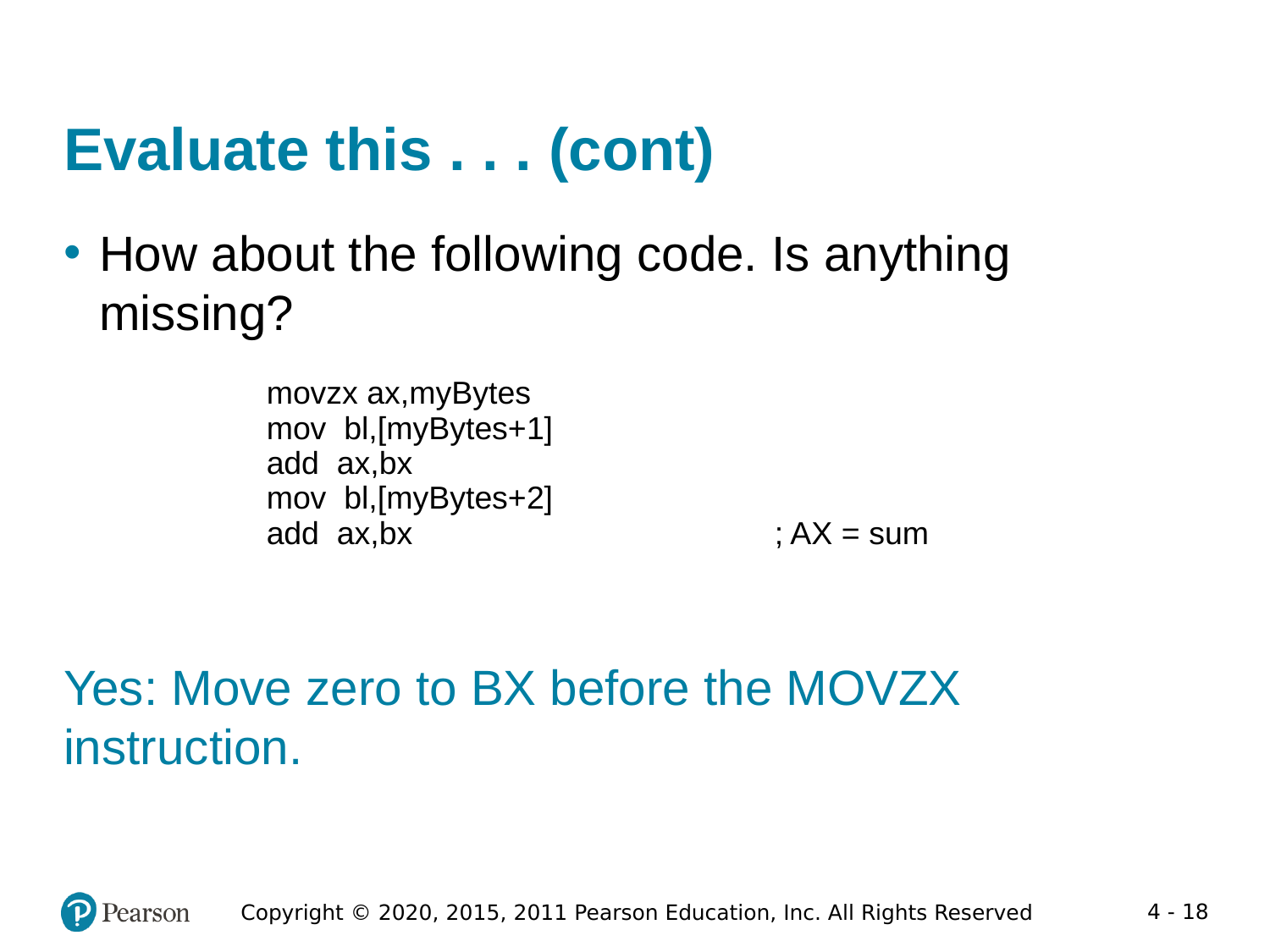

# Evaluate this . . . (cont)
How about the following code. Is anything missing?
		movzx ax,myBytes
		mov  bl,[myBytes+1]
		add  ax,bx
		mov  bl,[myBytes+2]
		add  ax,bx			; AX = sum
Yes: Move zero to BX before the MOVZX instruction.